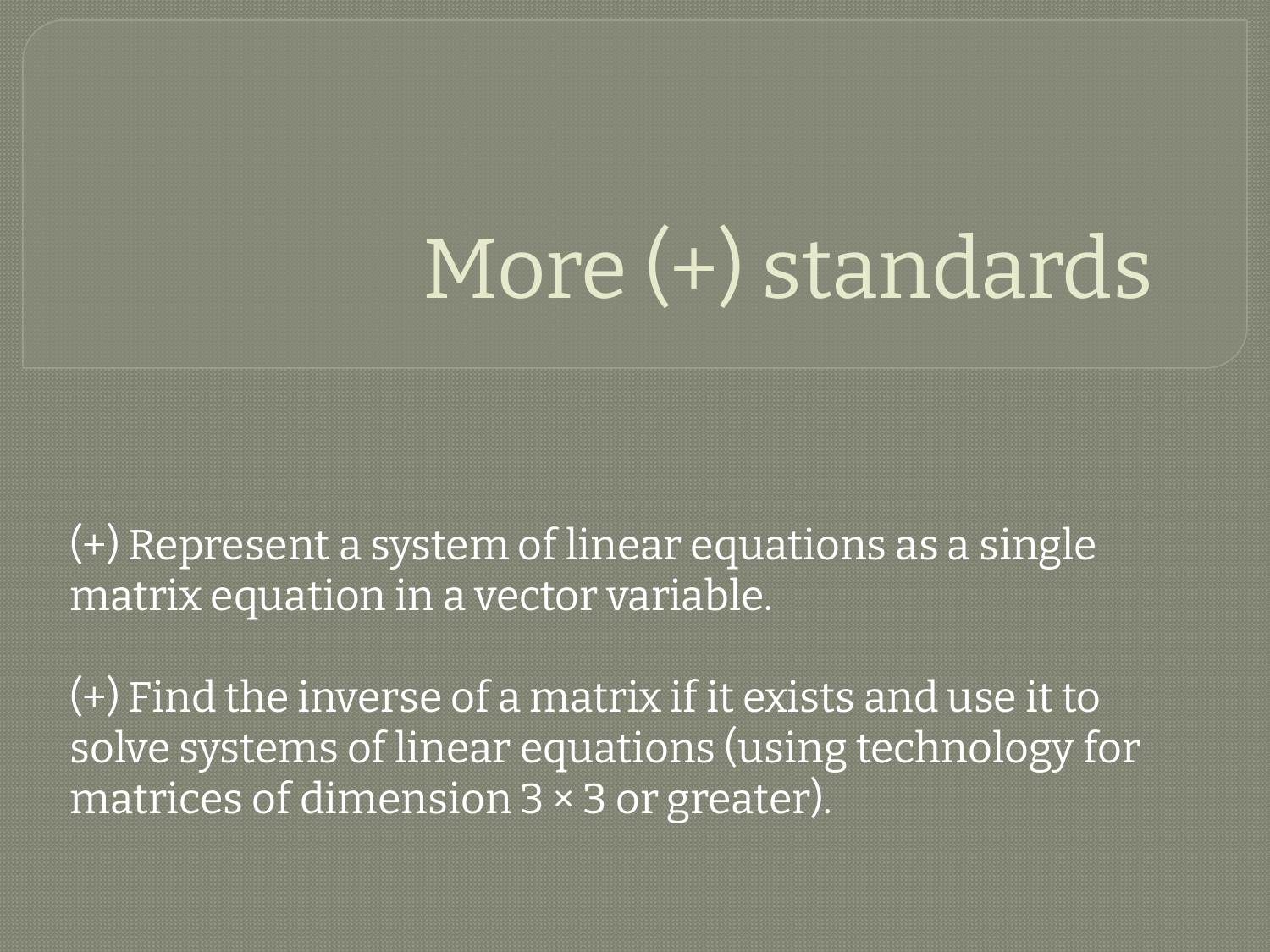

# More (+) standards
(+) Represent a system of linear equations as a single matrix equation in a vector variable.

(+) Find the inverse of a matrix if it exists and use it to solve systems of linear equations (using technology for matrices of dimension 3 × 3 or greater).